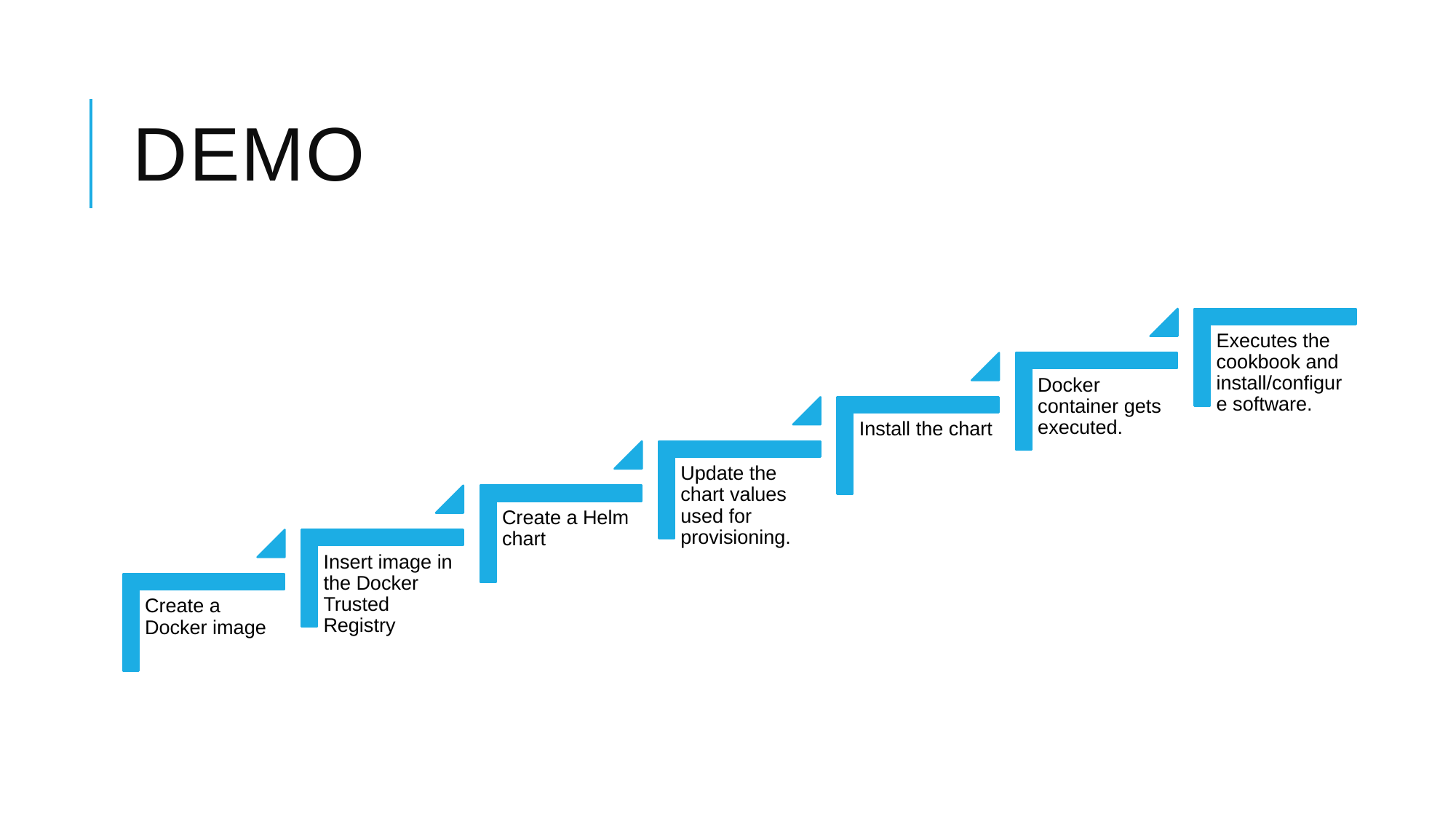

# Demo
Create a Docker image
Insert image in the Docker Trusted Registry
Create a Helm chart
Update the chart values used for provisioning.
Install the chart
Docker container gets executed.
Executes the cookbook and install/configure software.